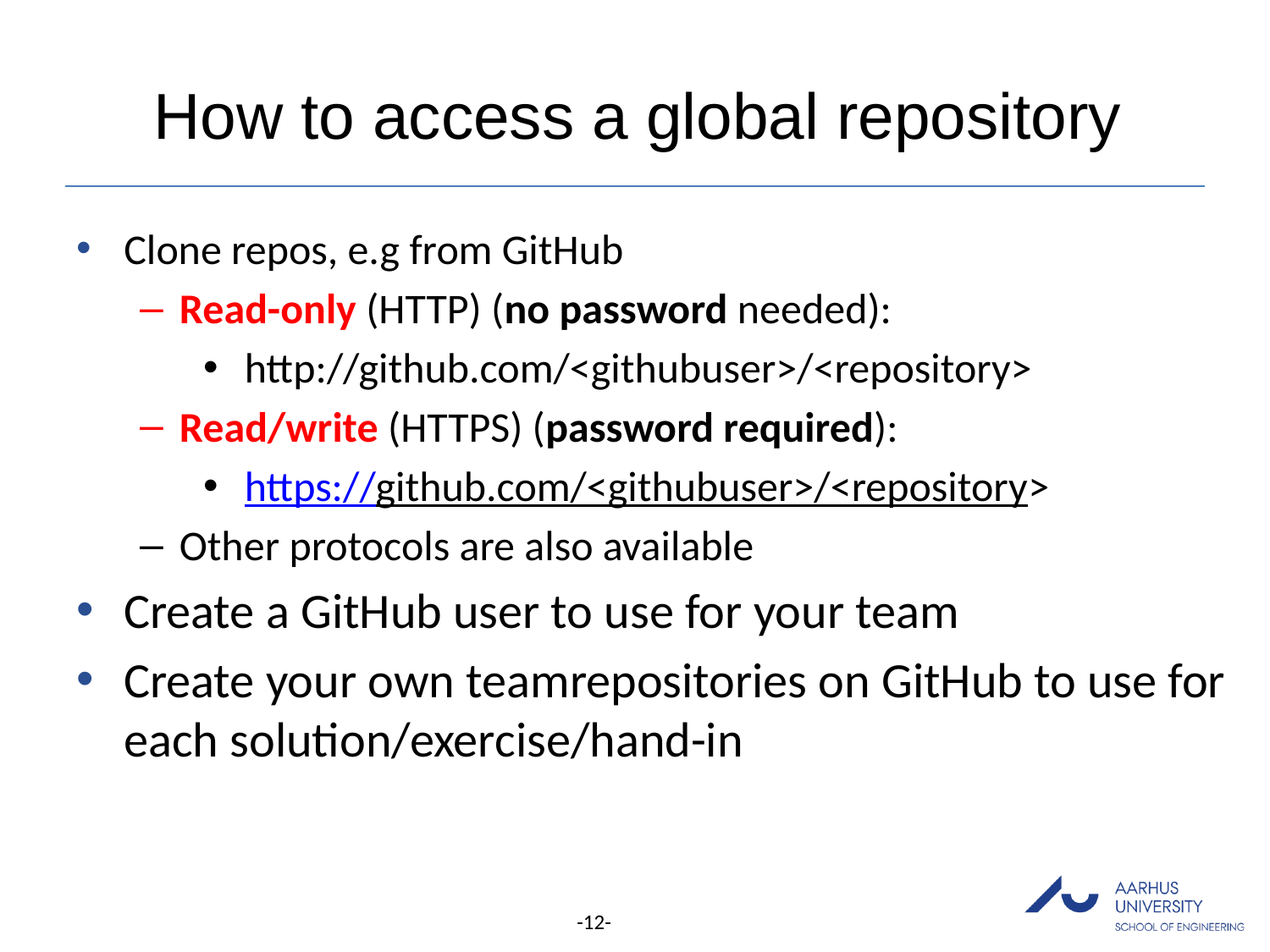

# How to access a global repository
Clone repos, e.g from GitHub
Read-only (HTTP) (no password needed):
 http://github.com/<githubuser>/<repository>
Read/write (HTTPS) (password required):
 https://github.com/<githubuser>/<repository>
Other protocols are also available
Create a GitHub user to use for your team
Create your own teamrepositories on GitHub to use for each solution/exercise/hand-in